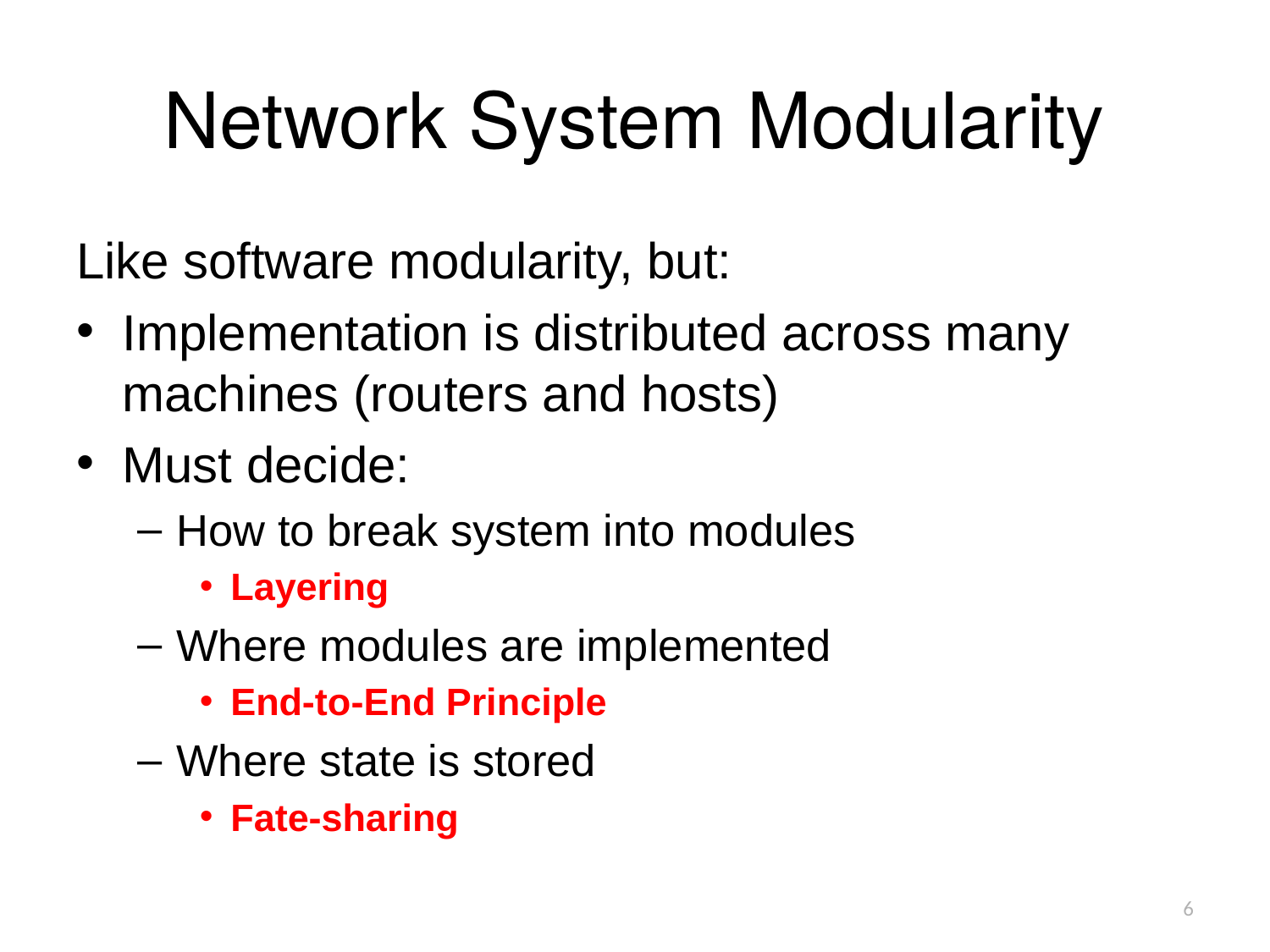

# Network System Modularity
Like software modularity, but:
Implementation is distributed across many machines (routers and hosts)
Must decide:
How to break system into modules
Layering
Where modules are implemented
End-to-End Principle
Where state is stored
Fate-sharing
6